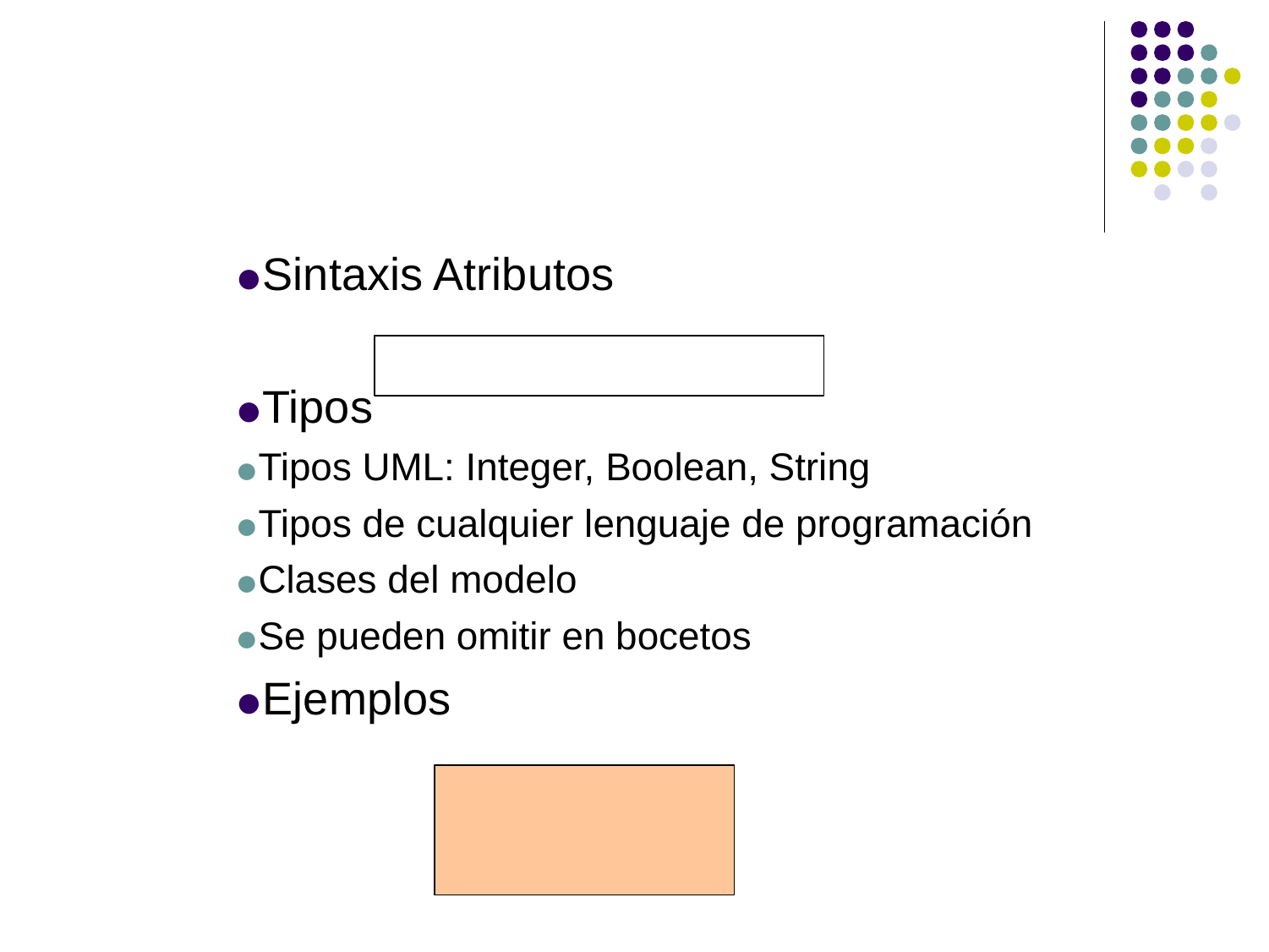

Sintaxis Atributos

Tipos
Tipos UML: Integer, Boolean, String
Tipos de cualquier lenguaje de programación
Clases del modelo
Se pueden omitir en bocetos
Ejemplos